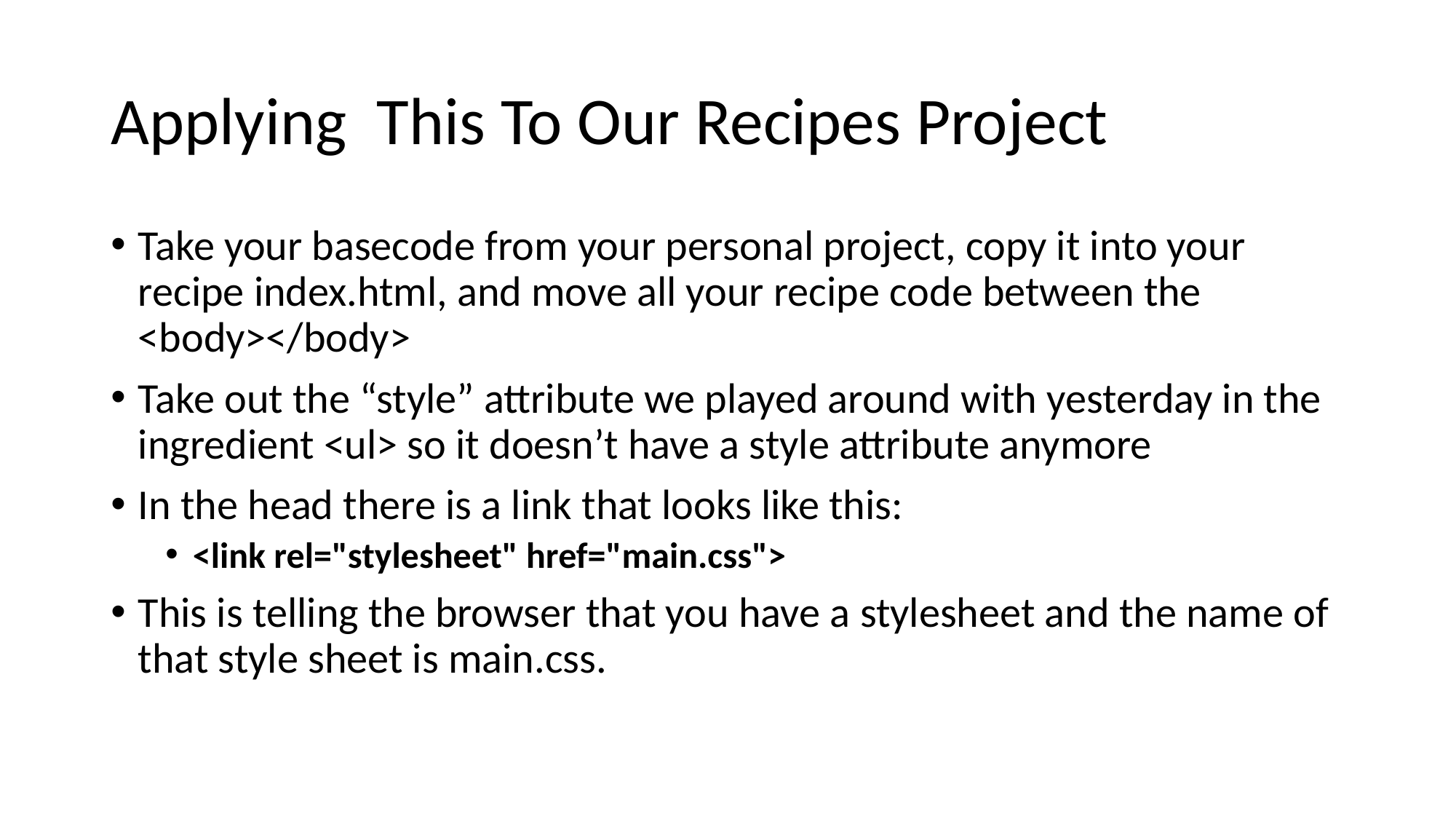

# Applying  This To Our Recipes Project
Take your basecode from your personal project, copy it into your recipe index.html, and move all your recipe code between the <body></body>
Take out the “style” attribute we played around with yesterday in the ingredient <ul> so it doesn’t have a style attribute anymore
In the head there is a link that looks like this:
<link rel="stylesheet" href="main.css">
This is telling the browser that you have a stylesheet and the name of that style sheet is main.css.